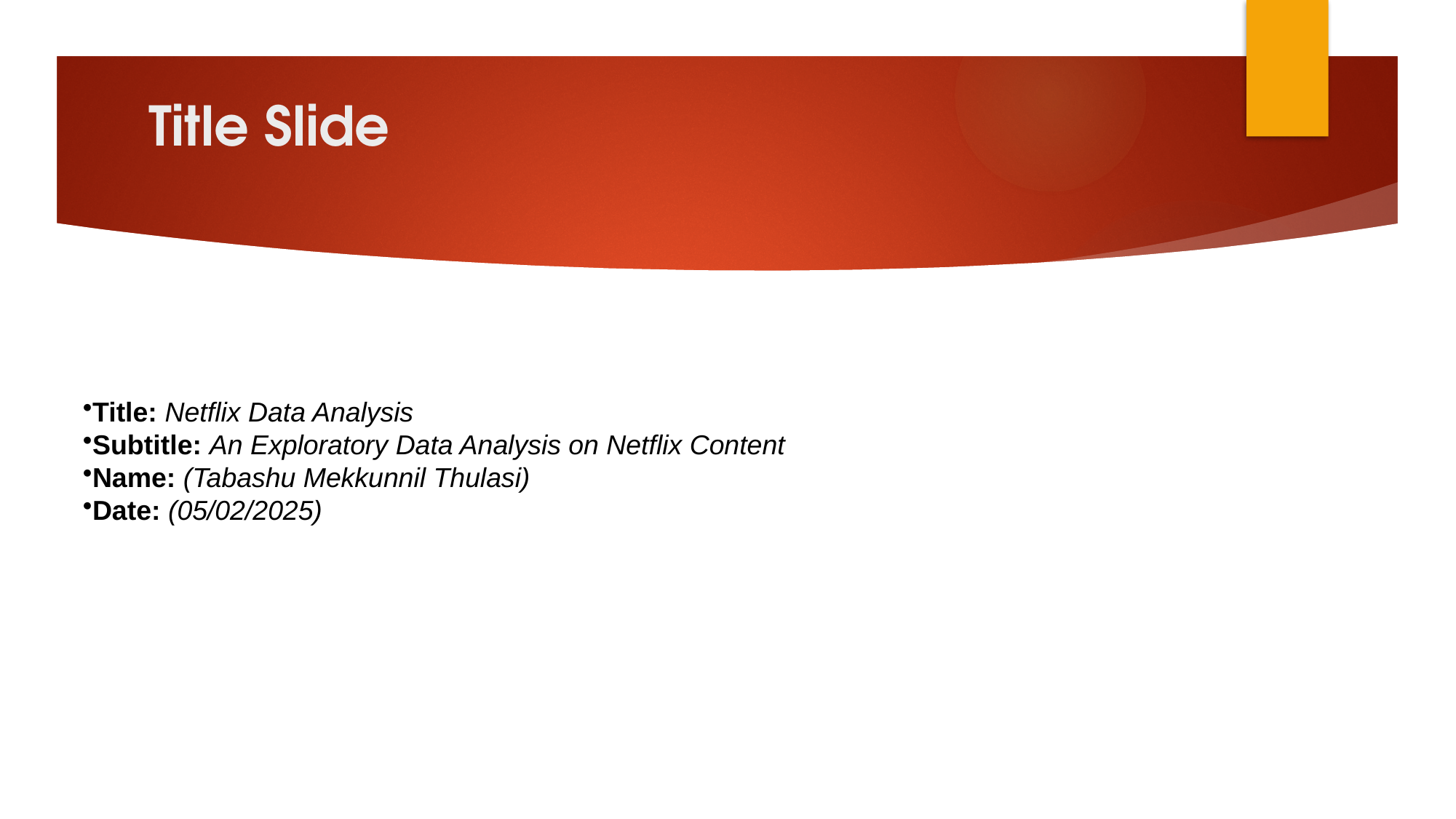

# Title Slide
Title: Netflix Data Analysis
Subtitle: An Exploratory Data Analysis on Netflix Content
Name: (Tabashu Mekkunnil Thulasi)
Date: (05/02/2025)